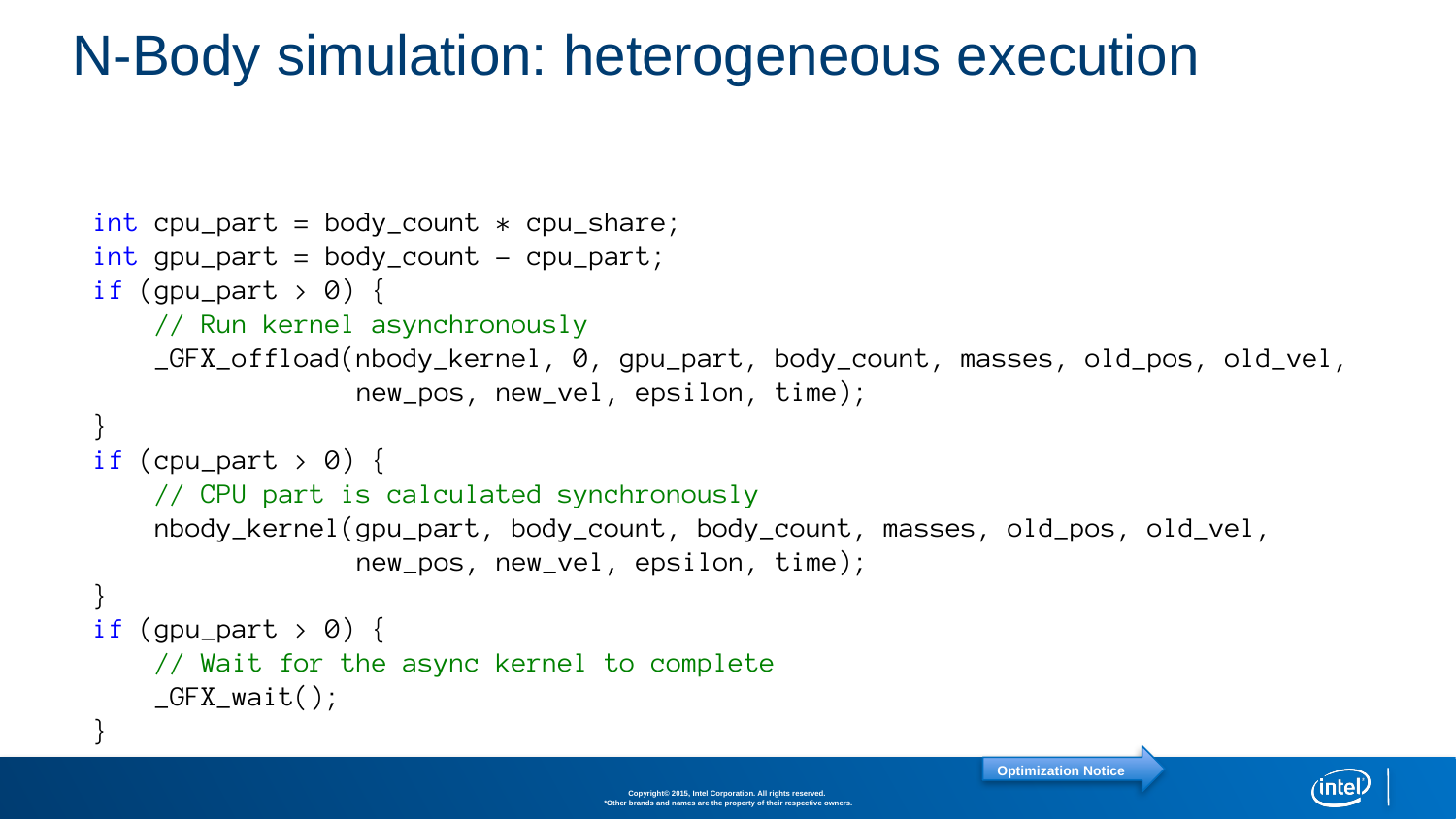

# N-Body simulation: heterogeneous execution
    int cpu_part = body_count * cpu_share;
    int gpu_part = body_count - cpu_part;
    if (gpu_part > 0) {
        // Run kernel asynchronously
        _GFX_offload(nbody_kernel, 0, gpu_part, body_count, masses, old_pos, old_vel,
                     new_pos, new_vel, epsilon, time);
    }
    if (cpu_part > 0) {
        // CPU part is calculated synchronously
        nbody_kernel(gpu_part, body_count, body_count, masses, old_pos, old_vel,
                     new_pos, new_vel, epsilon, time);
    }
    if (gpu_part > 0) {
        // Wait for the async kernel to complete
        _GFX_wait();
    }